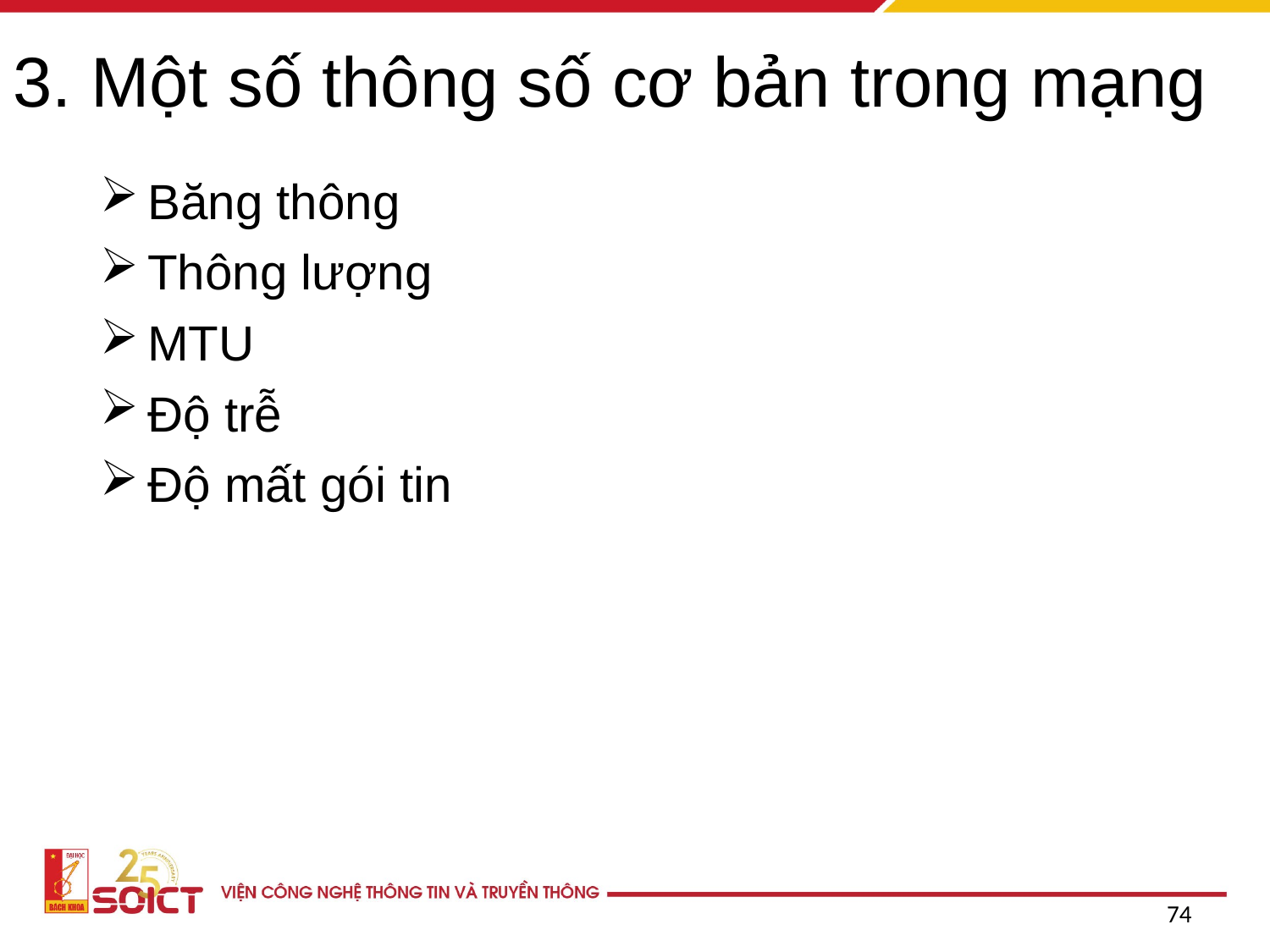

# 3. Một số thông số cơ bản trong mạng
Băng thông
Thông lượng
MTU
Độ trễ
Độ mất gói tin
74